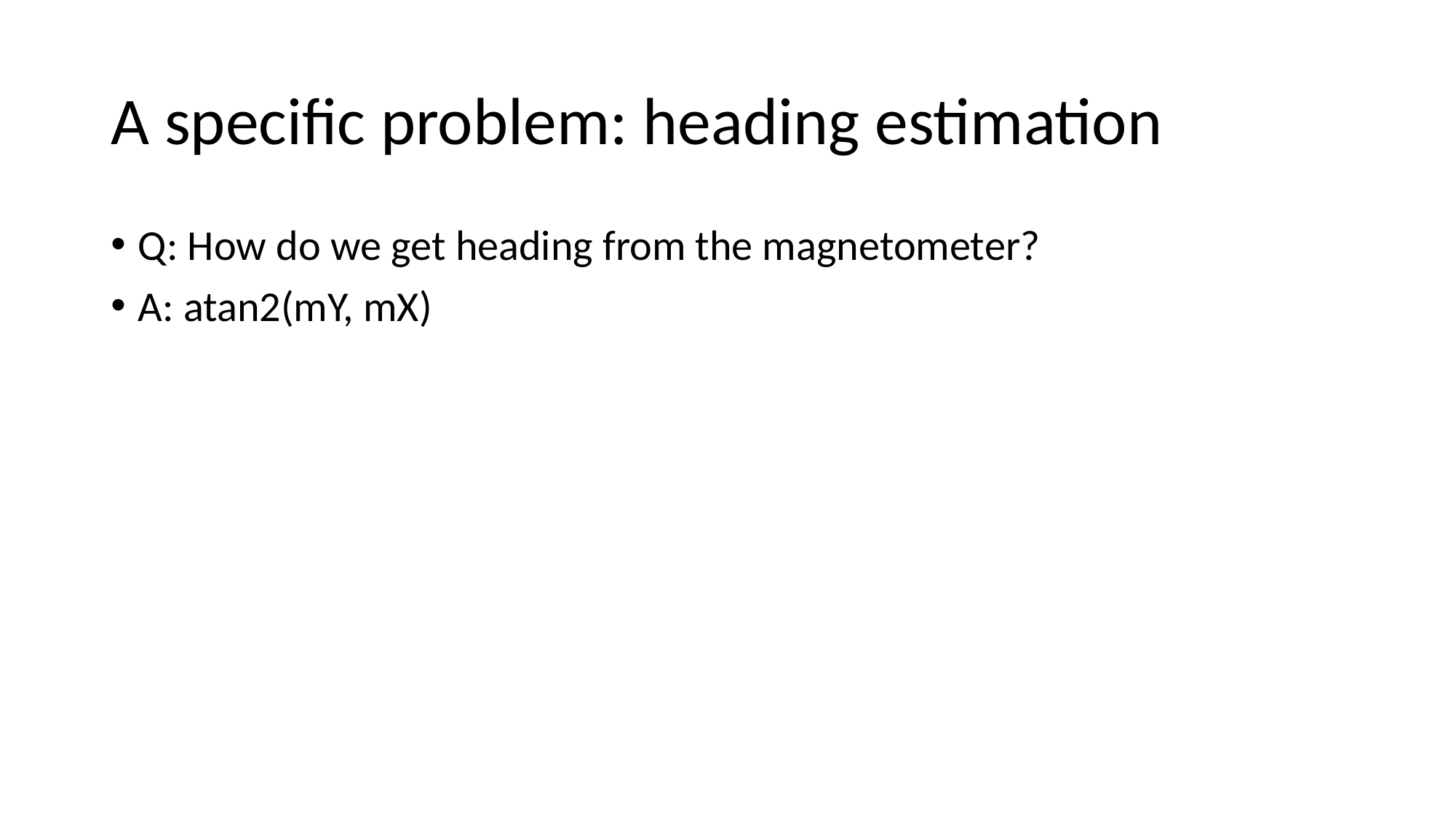

# A specific problem: heading estimation
Q: How do we get heading from the magnetometer?
A: atan2(mY, mX)